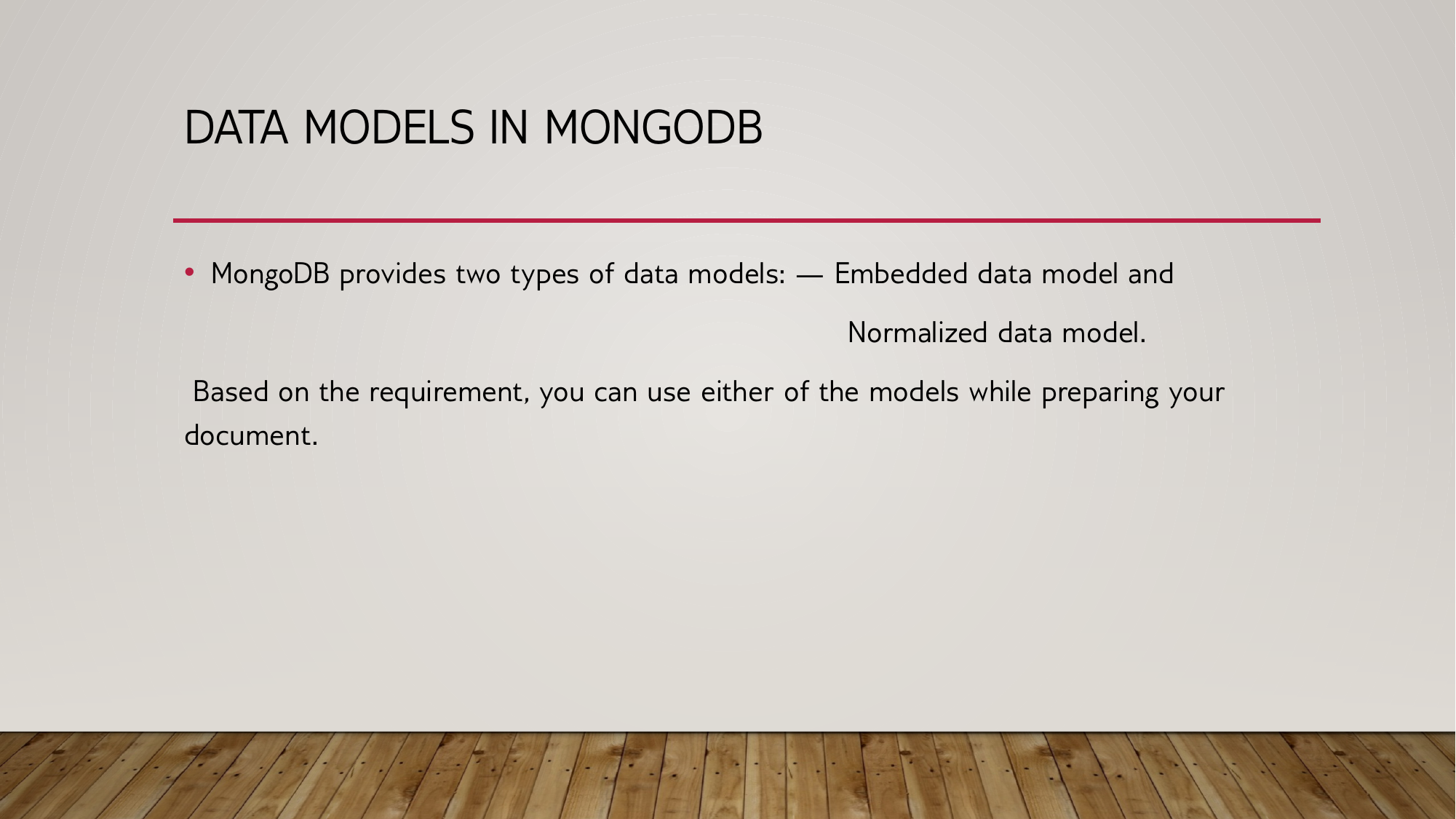

# Data models in mongodb
MongoDB provides two types of data models: — Embedded data model and
						 Normalized data model.
 Based on the requirement, you can use either of the models while preparing your document.